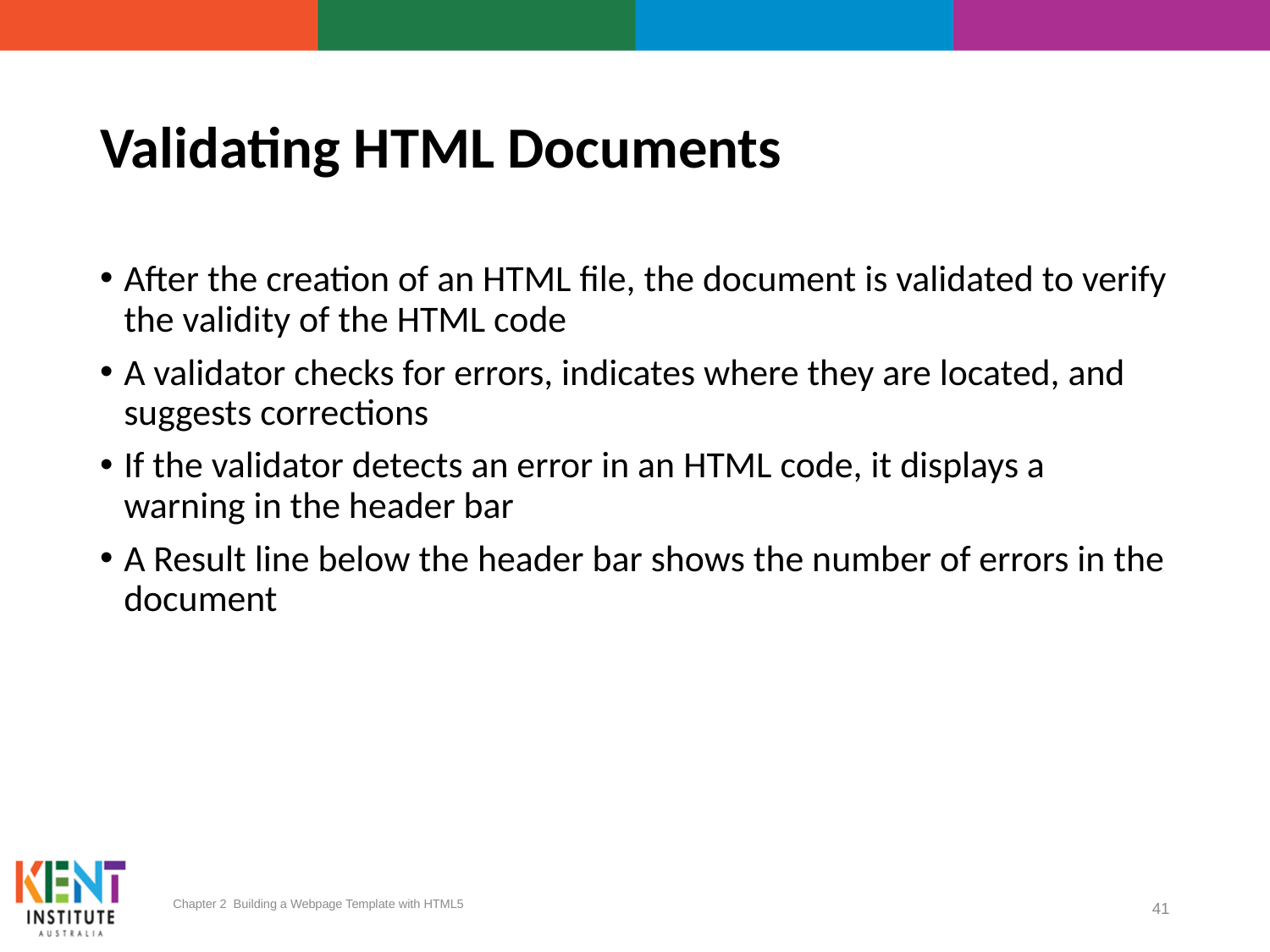

# Validating HTML Documents
After the creation of an HTML file, the document is validated to verify the validity of the HTML code
A validator checks for errors, indicates where they are located, and suggests corrections
If the validator detects an error in an HTML code, it displays a warning in the header bar
A Result line below the header bar shows the number of errors in the document
Chapter 2  Building a Webpage Template with HTML5